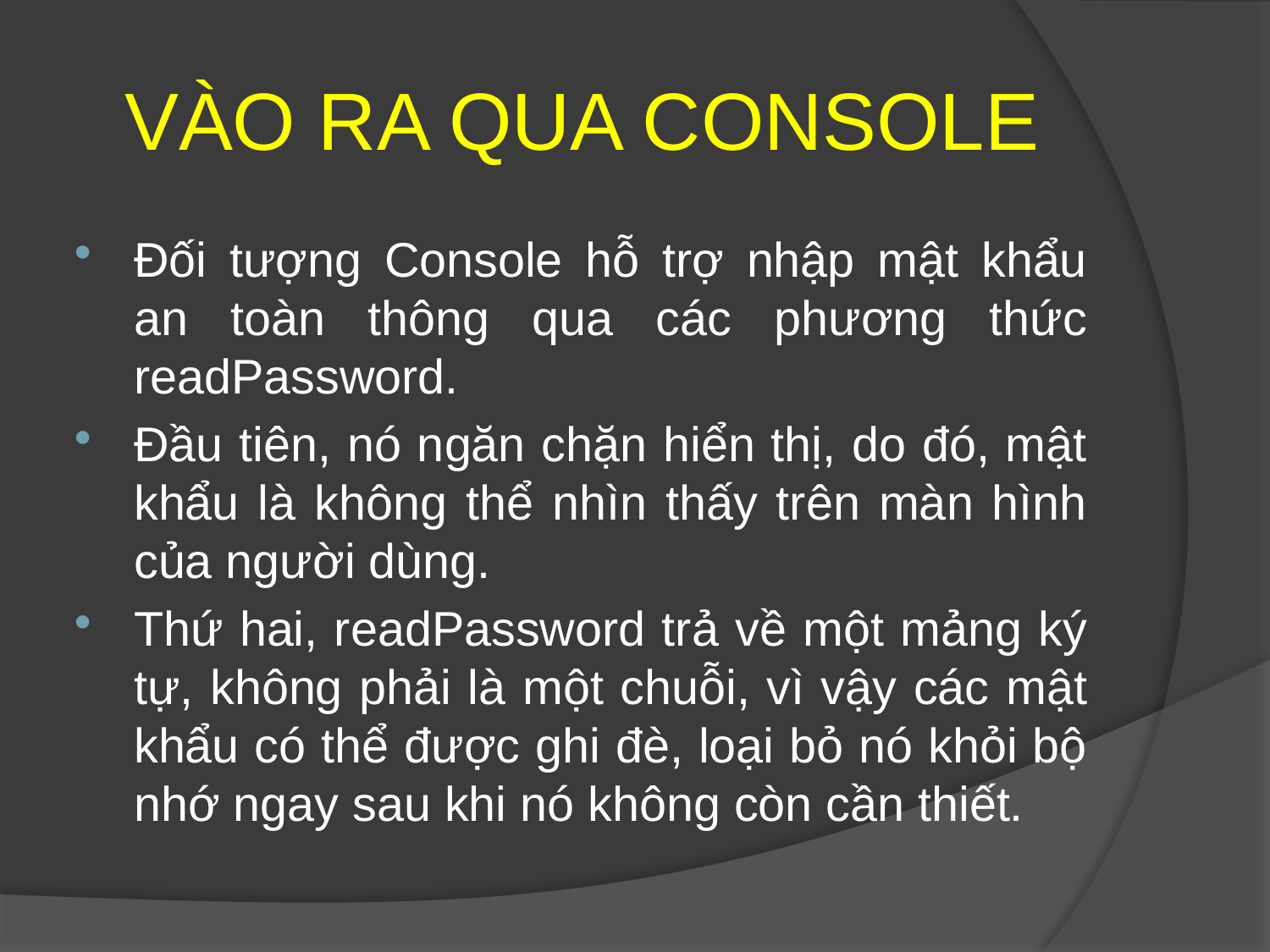

# VÀO RA QUA CONSOLE
Đối tượng Console hỗ trợ nhập mật khẩu an toàn thông qua các phương thức readPassword.
Đầu tiên, nó ngăn chặn hiển thị, do đó, mật khẩu là không thể nhìn thấy trên màn hình của người dùng.
Thứ hai, readPassword trả về một mảng ký tự, không phải là một chuỗi, vì vậy các mật khẩu có thể được ghi đè, loại bỏ nó khỏi bộ nhớ ngay sau khi nó không còn cần thiết.